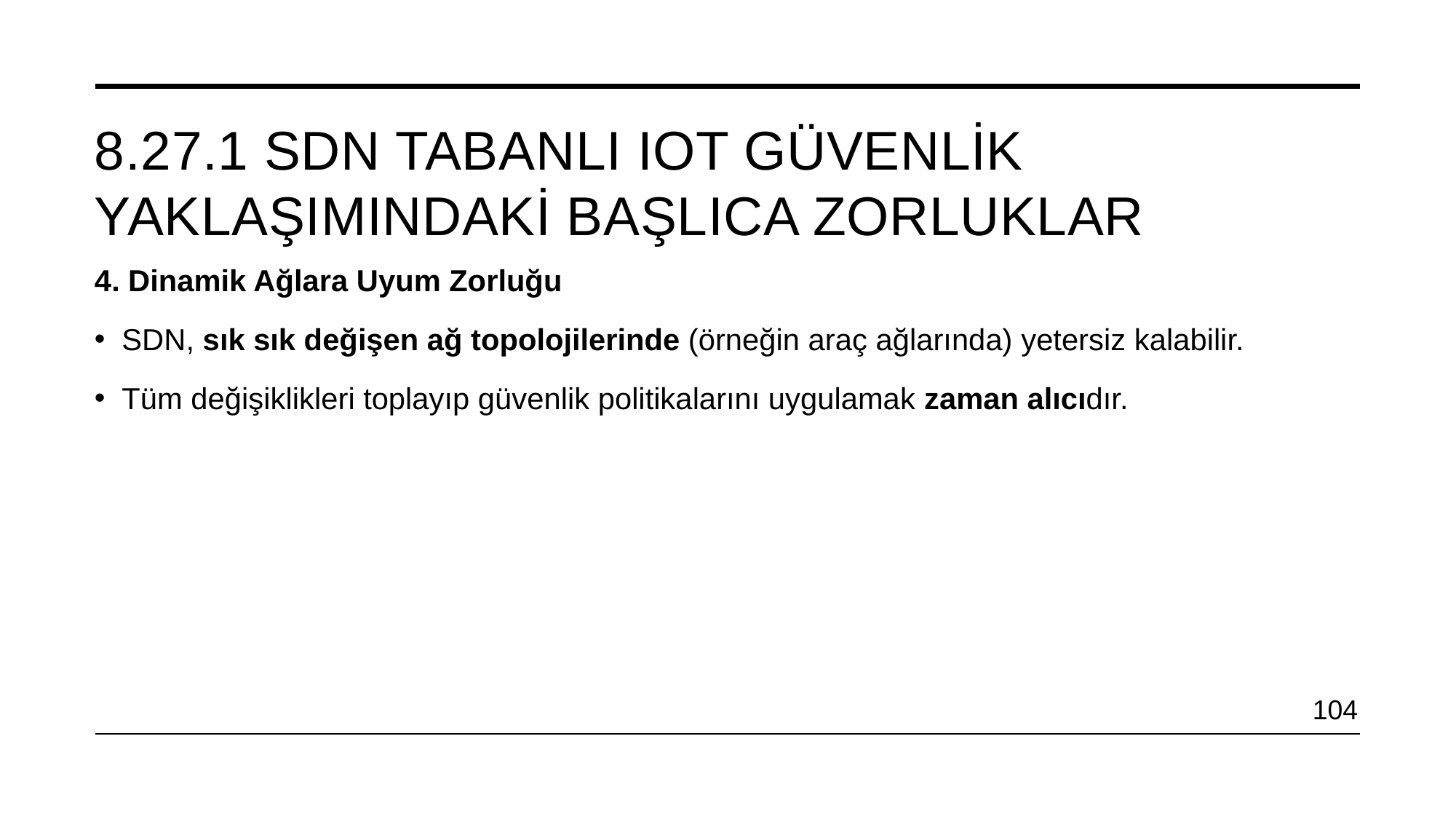

# 8.27.1 SDN Tabanlı IoT Güvenlik Yaklaşımındaki Başlıca Zorluklar
4. Dinamik Ağlara Uyum Zorluğu
SDN, sık sık değişen ağ topolojilerinde (örneğin araç ağlarında) yetersiz kalabilir.
Tüm değişiklikleri toplayıp güvenlik politikalarını uygulamak zaman alıcıdır.
104